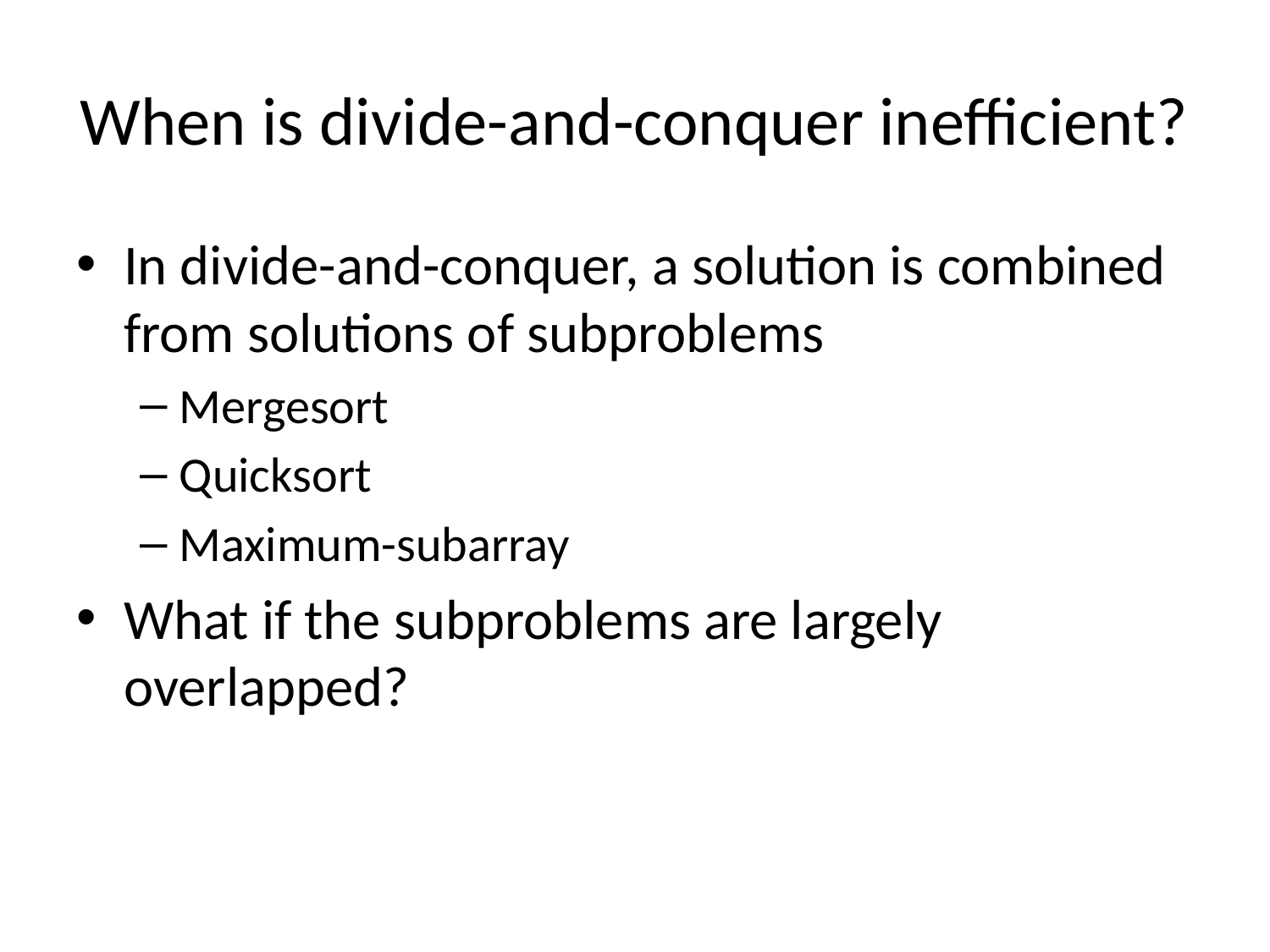

# When is divide-and-conquer inefficient?
In divide-and-conquer, a solution is combined from solutions of subproblems
Mergesort
Quicksort
Maximum-subarray
What if the subproblems are largely overlapped?